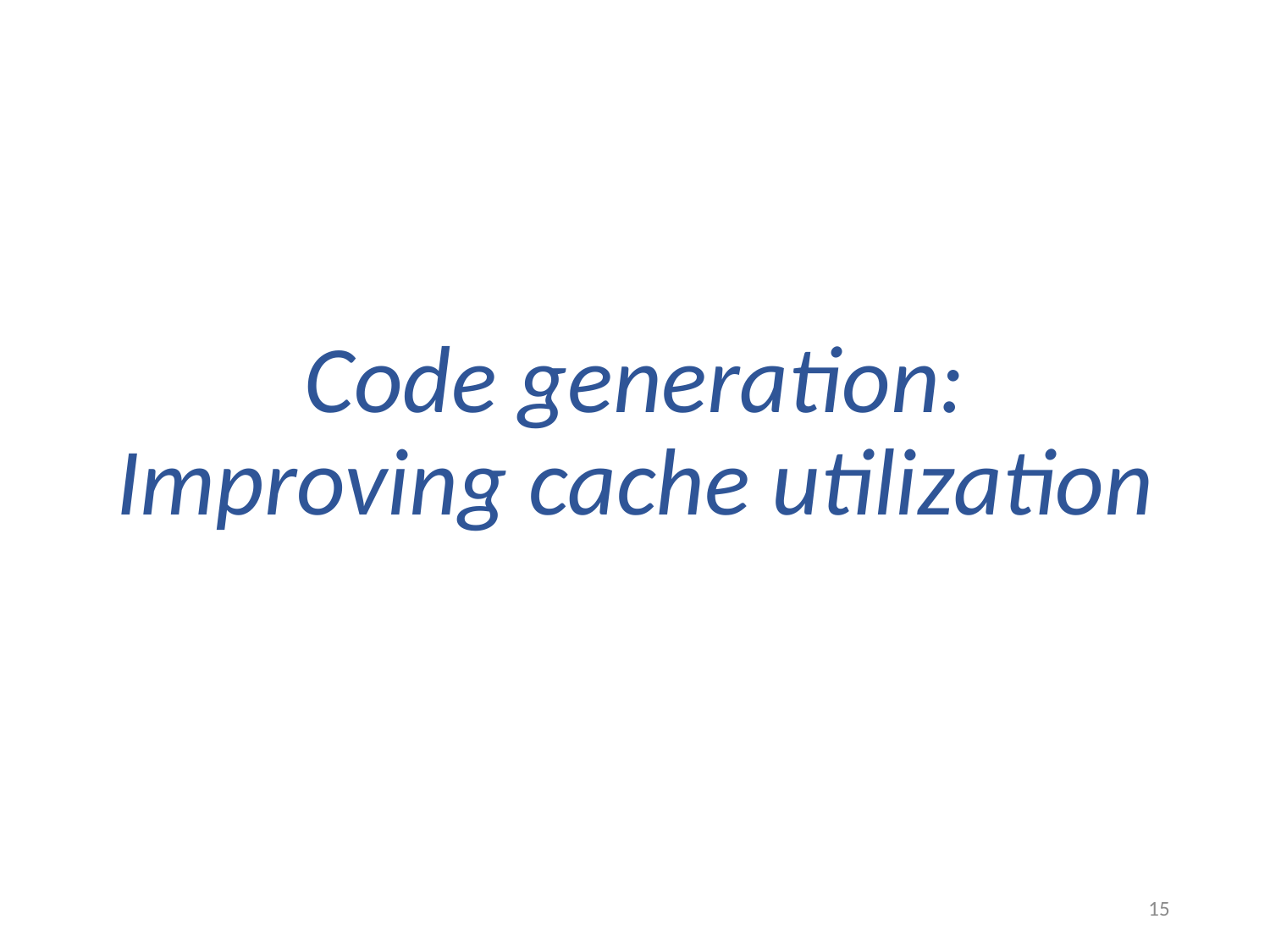

# Code generation: Improving cache utilization
15